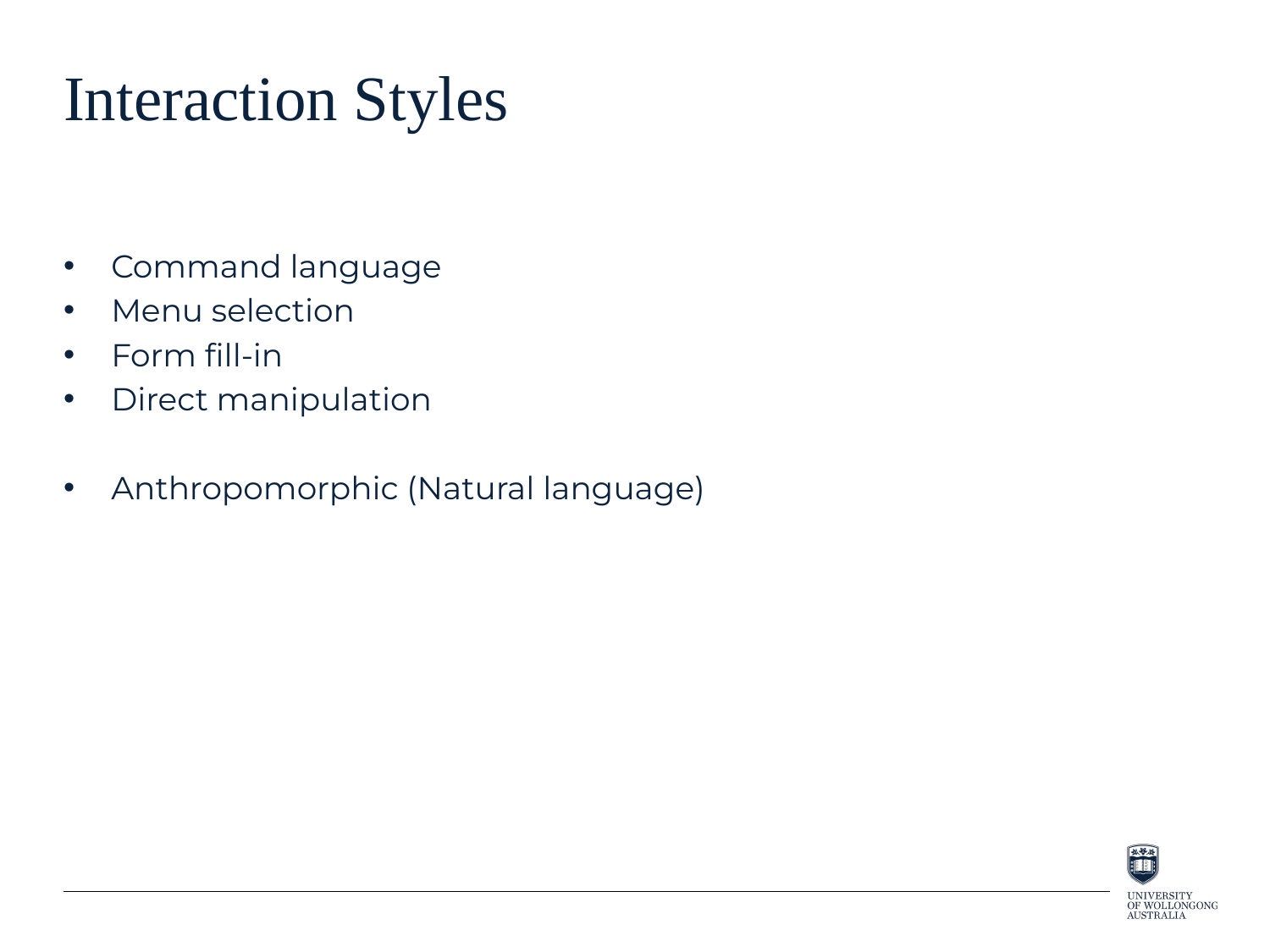

# Interaction Styles
Command language
Menu selection
Form fill-in
Direct manipulation

Anthropomorphic (Natural language)